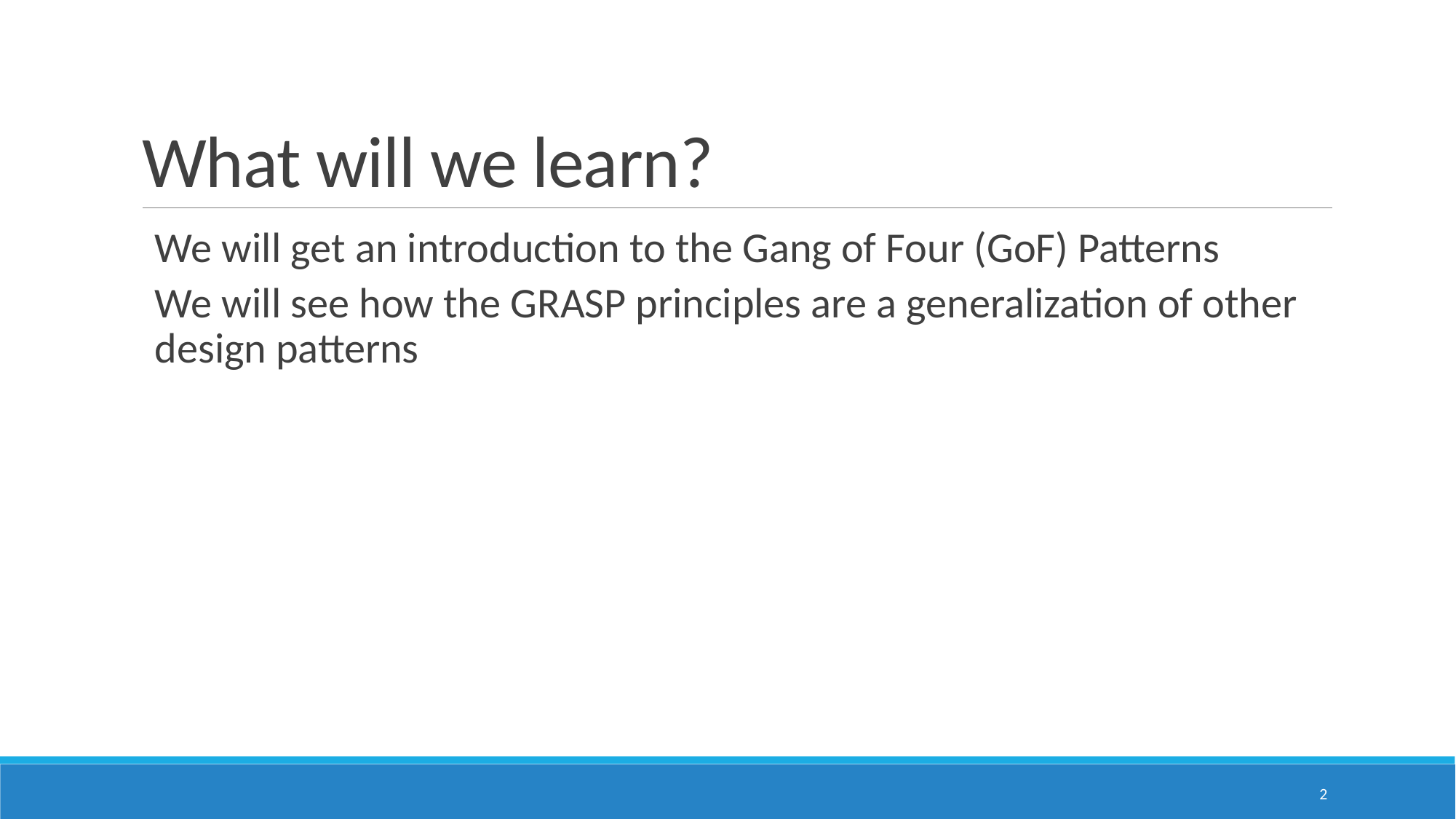

# What will we learn?
We will get an introduction to the Gang of Four (GoF) Patterns
We will see how the GRASP principles are a generalization of other design patterns

2